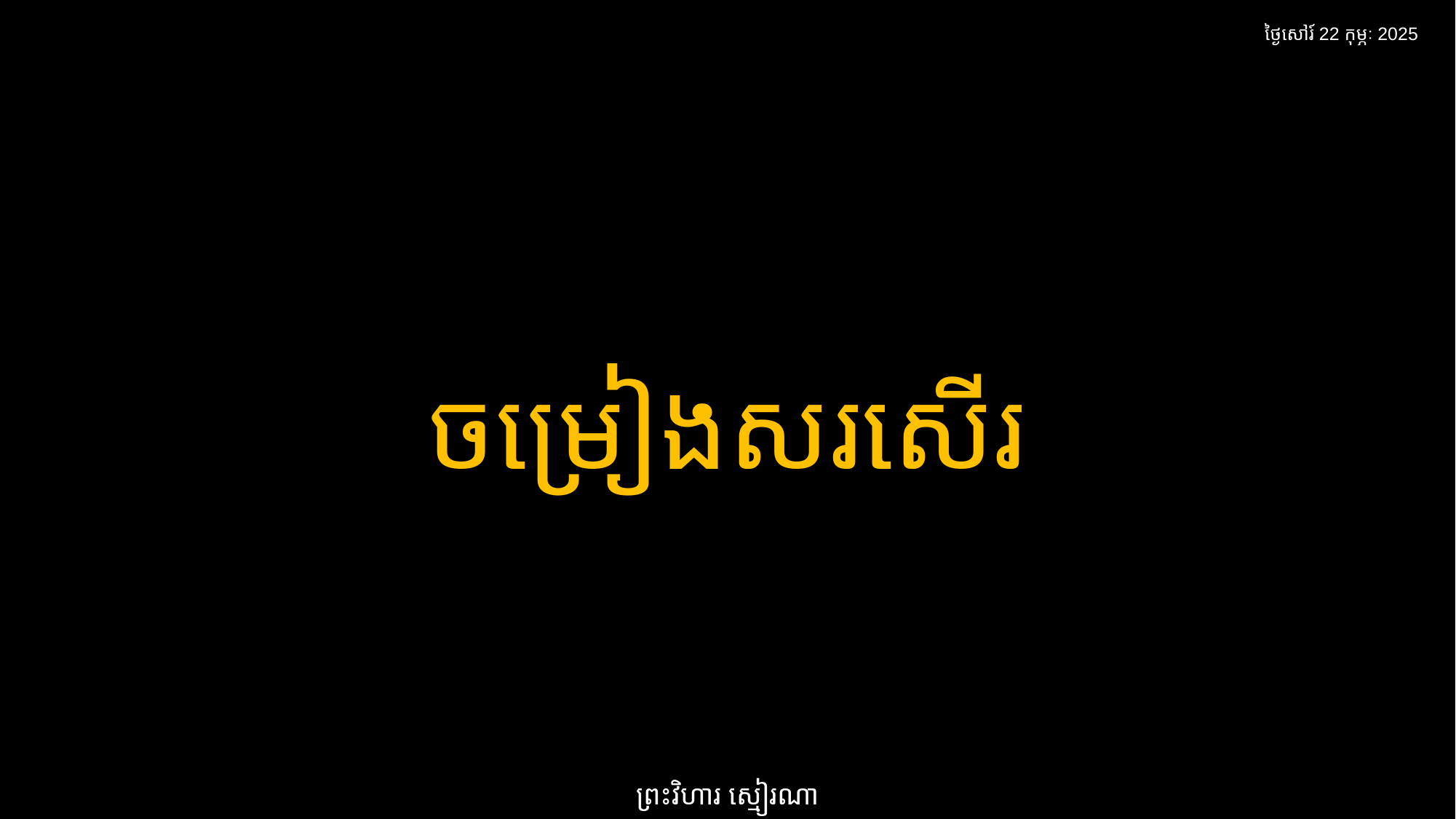

ថ្ងៃសៅរ៍ 22 កុម្ភៈ 2025
ចម្រៀងសរសើរ
ព្រះវិហារ ស្មៀរណា